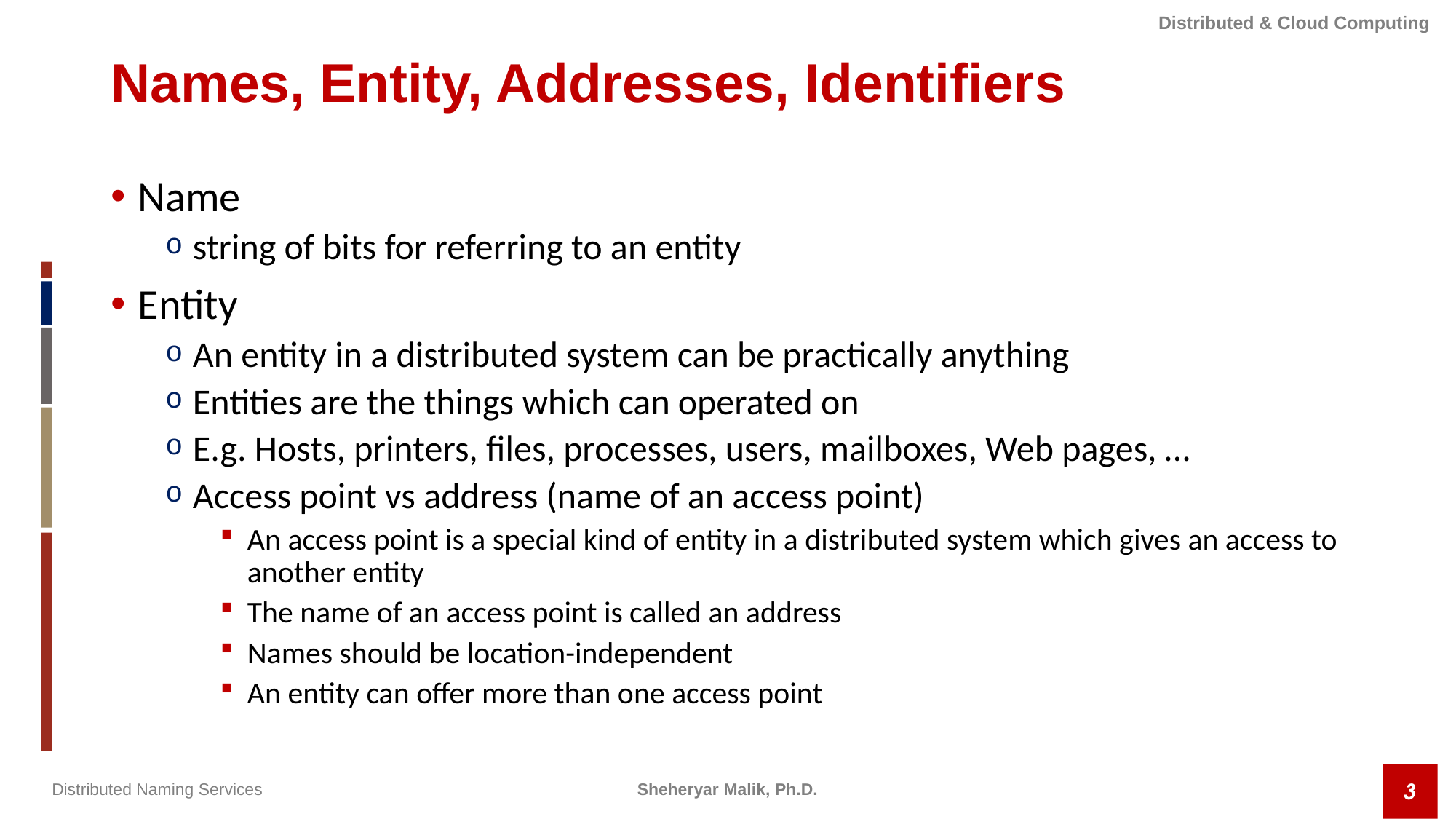

# Names, Entity, Addresses, Identifiers
Name
string of bits for referring to an entity
Entity
An entity in a distributed system can be practically anything
Entities are the things which can operated on
E.g. Hosts, printers, files, processes, users, mailboxes, Web pages, …
Access point vs address (name of an access point)
An access point is a special kind of entity in a distributed system which gives an access to another entity
The name of an access point is called an address
Names should be location-independent
An entity can offer more than one access point